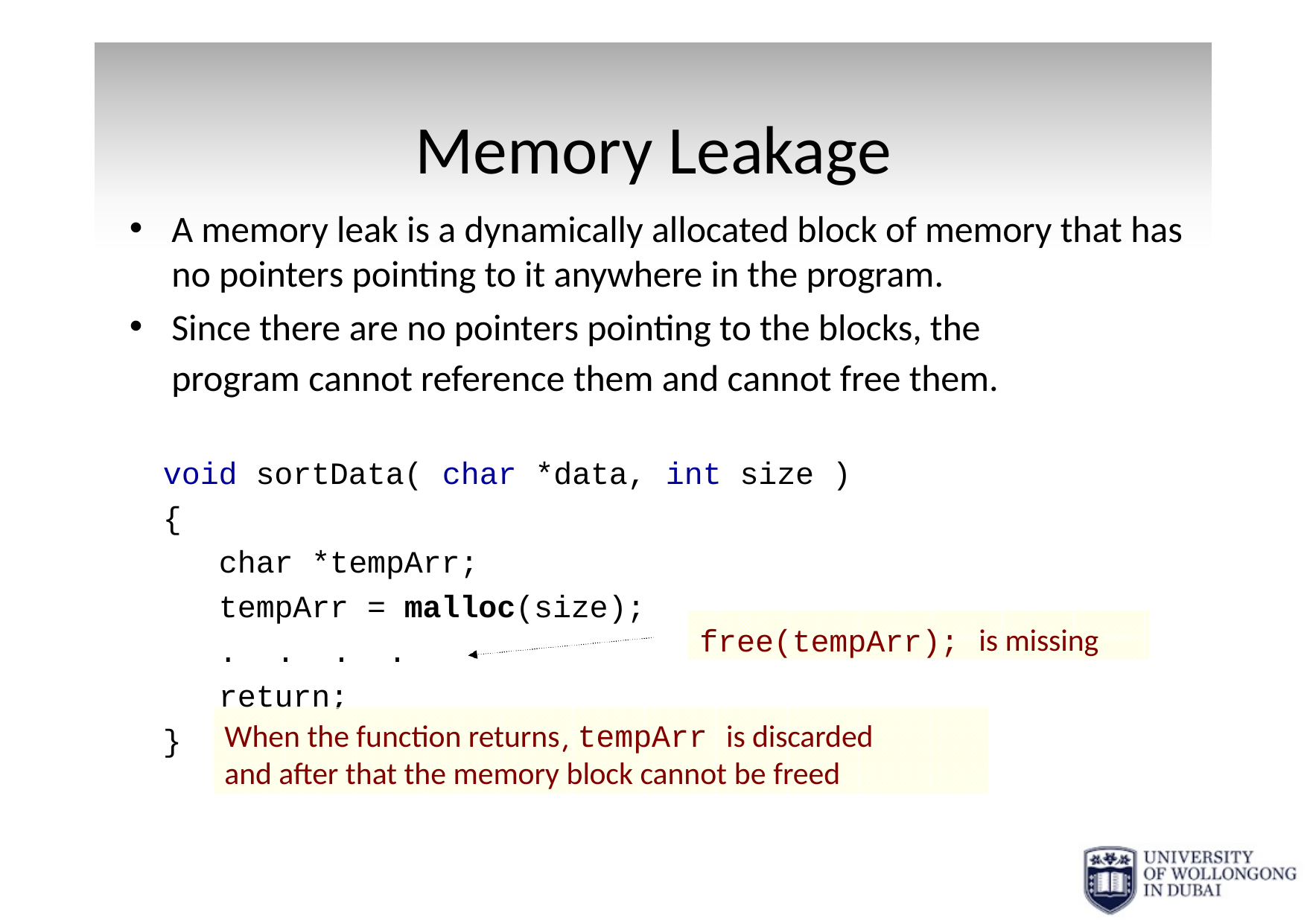

# Memory Leakage
A memory leak is a dynamically allocated block of memory that has no pointers pointing to it anywhere in the program.
Since there are no pointers pointing to the blocks, the program cannot reference them and cannot free them.
void sortData(
{
char *data,
int size )
char *tempArr;
tempArr = malloc(size);
.	.	.	.

is missing
free(tempArr);

return;

When the function returns, tempArr is discarded and after that the memory block cannot be freed
}